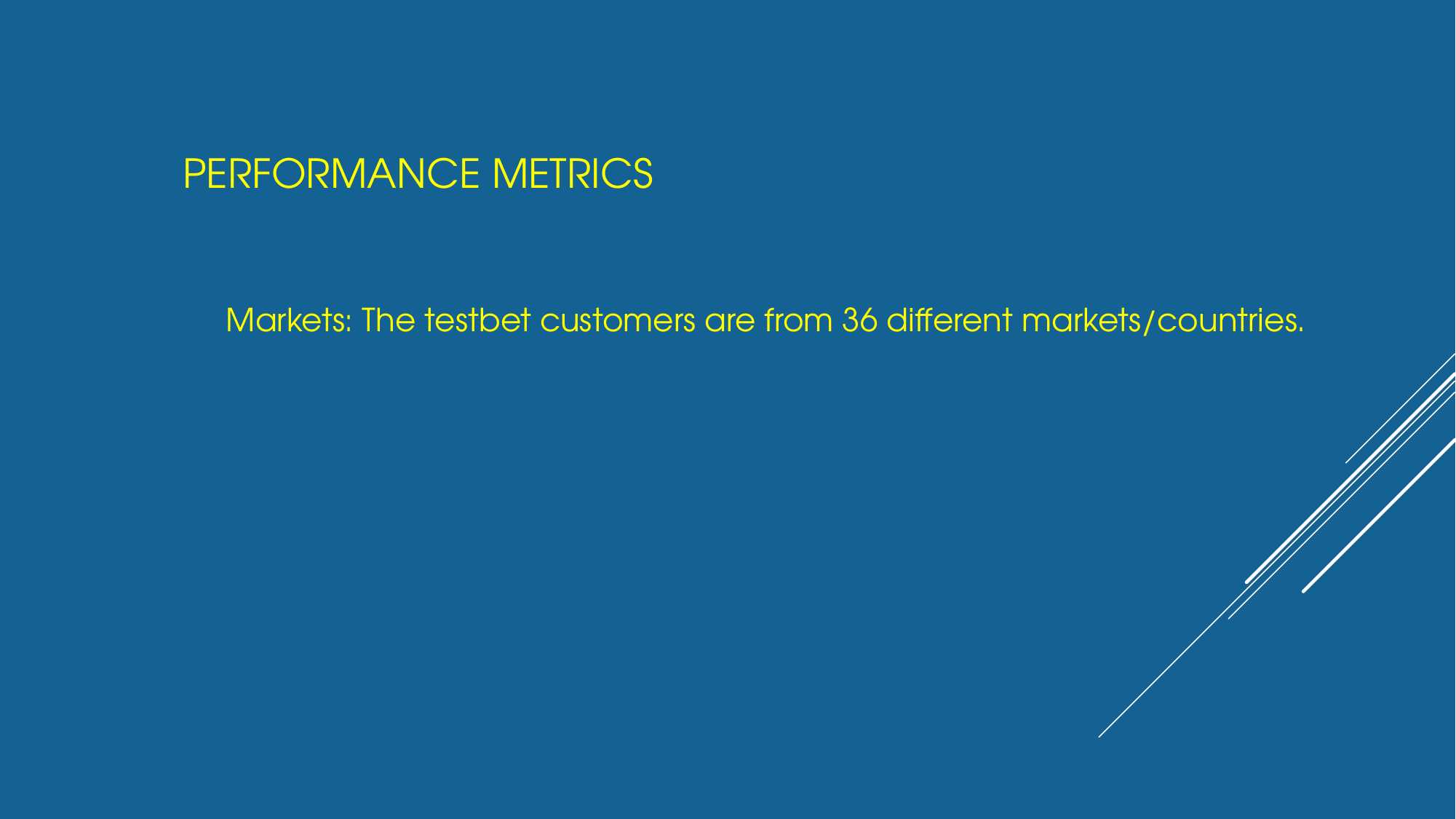

# Performance Metrics
Markets: The testbet customers are from 36 different markets/countries.